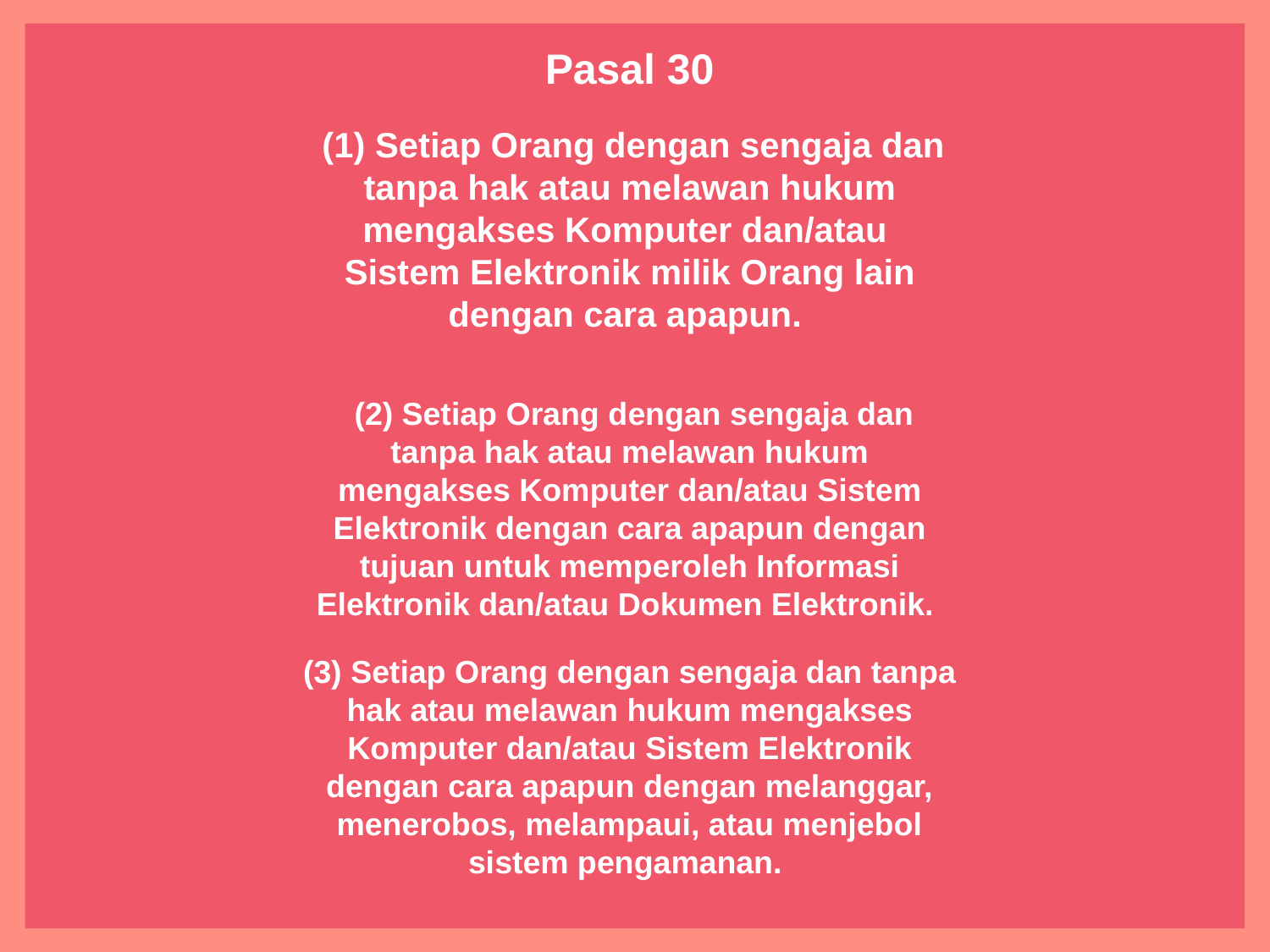

Pasal 30

 (1) Setiap Orang dengan sengaja dan tanpa hak atau melawan hukum mengakses Komputer dan/atau
Sistem Elektronik milik Orang lain dengan cara apapun.

 (2) Setiap Orang dengan sengaja dan tanpa hak atau melawan hukum mengakses Komputer dan/atau Sistem Elektronik dengan cara apapun dengan tujuan untuk memperoleh Informasi Elektronik dan/atau Dokumen Elektronik.

(3) Setiap Orang dengan sengaja dan tanpa hak atau melawan hukum mengakses Komputer dan/atau Sistem Elektronik dengan cara apapun dengan melanggar, menerobos, melampaui, atau menjebol sistem pengamanan.